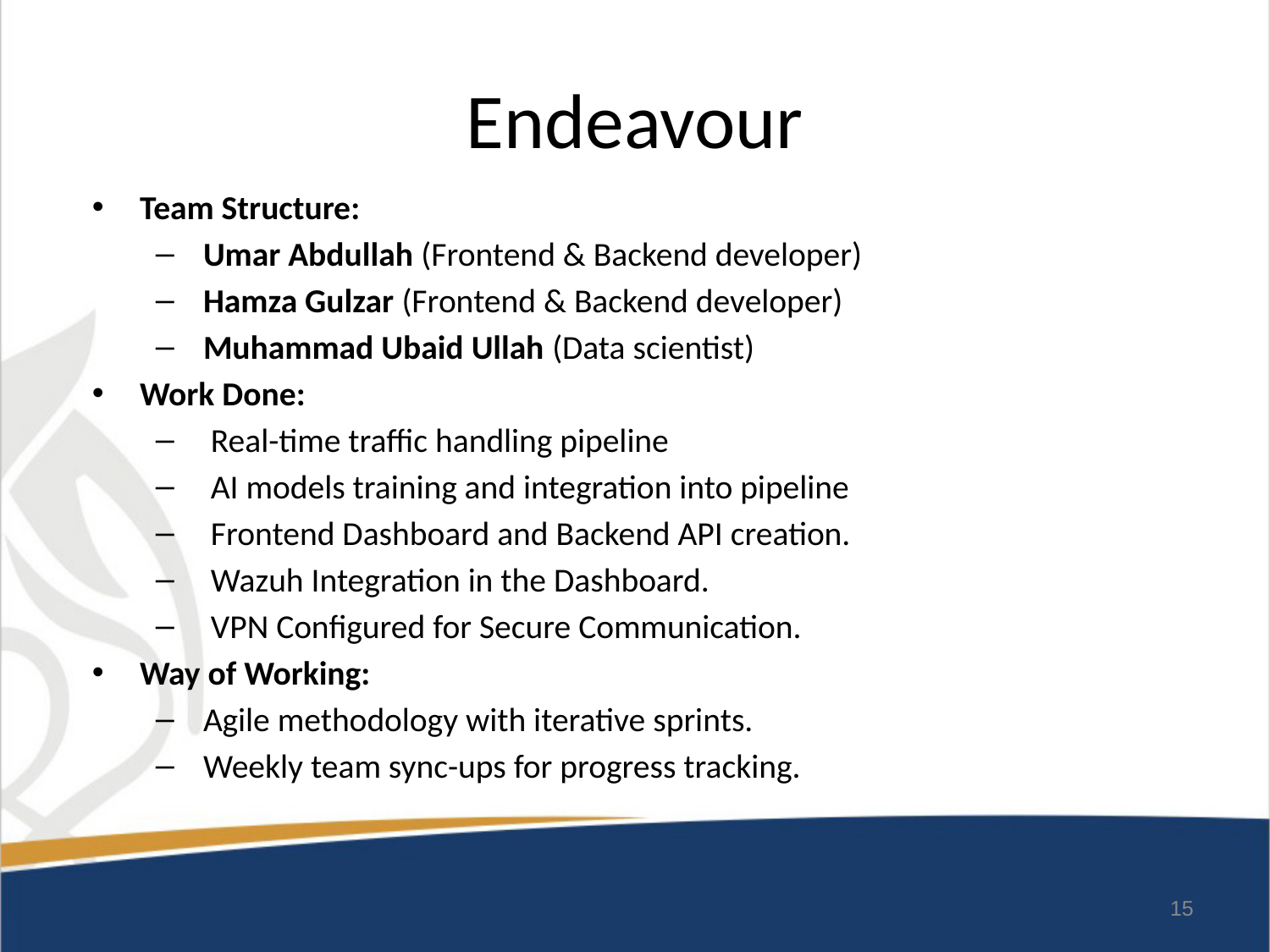

# Endeavour
Team Structure:
Umar Abdullah (Frontend & Backend developer)
Hamza Gulzar (Frontend & Backend developer)
Muhammad Ubaid Ullah (Data scientist)
Work Done:
 Real-time traffic handling pipeline
 AI models training and integration into pipeline
 Frontend Dashboard and Backend API creation.
 Wazuh Integration in the Dashboard.
 VPN Configured for Secure Communication.
Way of Working:
Agile methodology with iterative sprints.
Weekly team sync-ups for progress tracking.

15